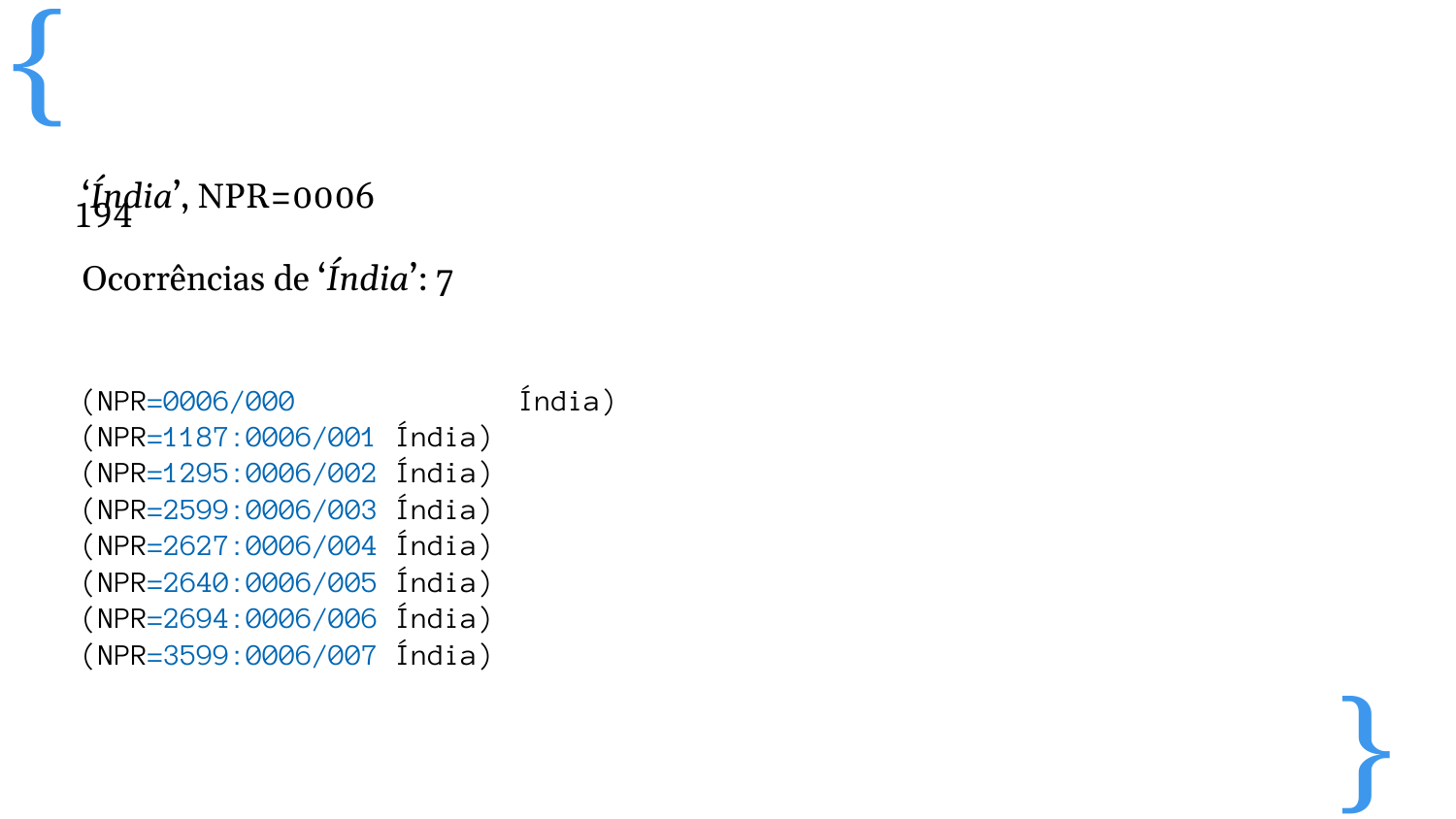

‘Índia’, NPR=0006

Ocorrências de ‘Índia’: 7

(NPR=0006/000 		Índia)
(NPR=1187:0006/001 Índia)
(NPR=1295:0006/002 Índia)
(NPR=2599:0006/003 Índia)
(NPR=2627:0006/004 Índia)
(NPR=2640:0006/005 Índia)
(NPR=2694:0006/006 Índia)
(NPR=3599:0006/007 Índia)

194